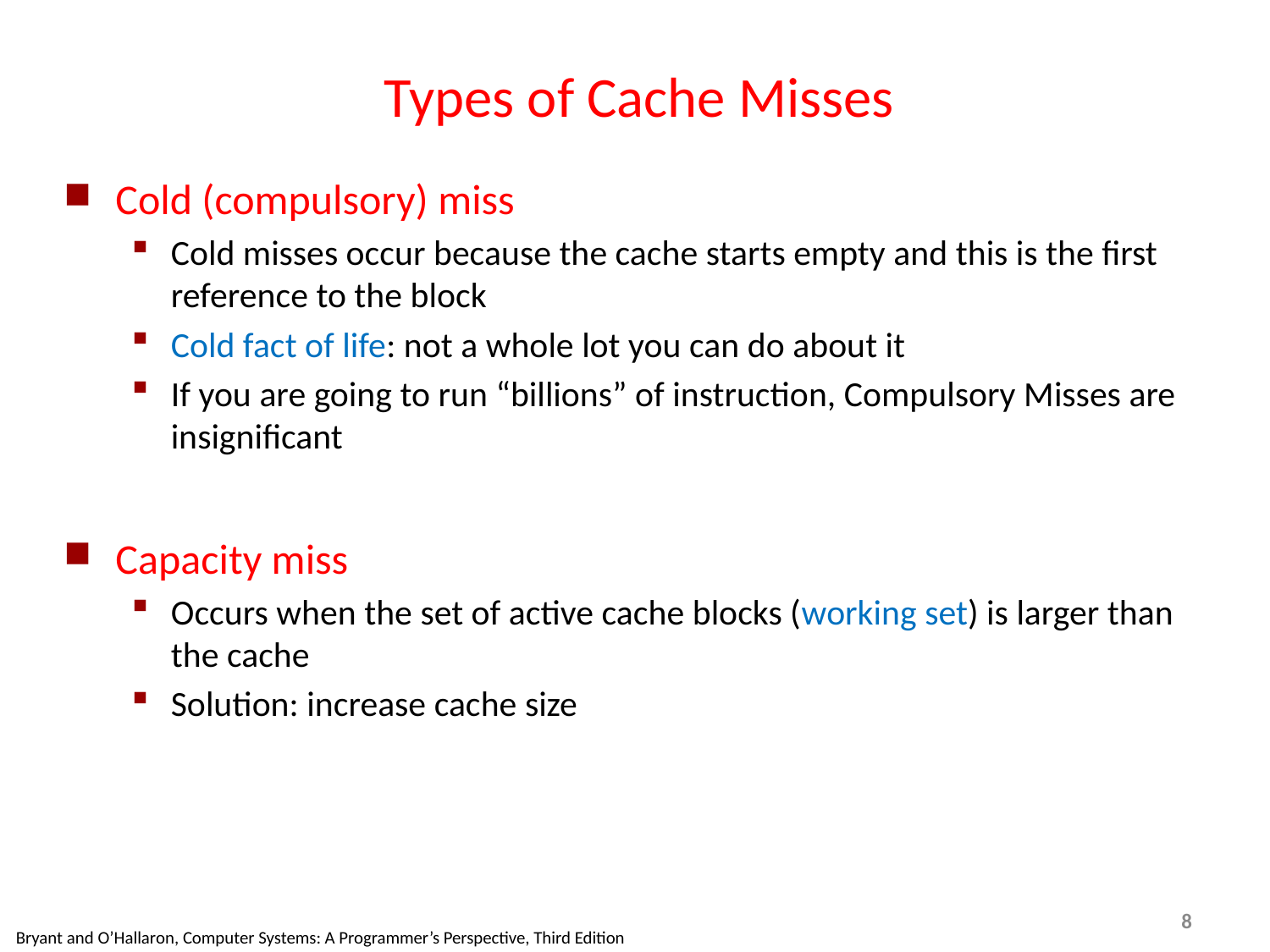

# Types of Cache Misses
Cold (compulsory) miss
Cold misses occur because the cache starts empty and this is the first reference to the block
Cold fact of life: not a whole lot you can do about it
If you are going to run “billions” of instruction, Compulsory Misses are insignificant

Capacity miss
Occurs when the set of active cache blocks (working set) is larger than the cache
Solution: increase cache size

Bryant and O’Hallaron, Computer Systems: A Programmer’s Perspective, Third Edition